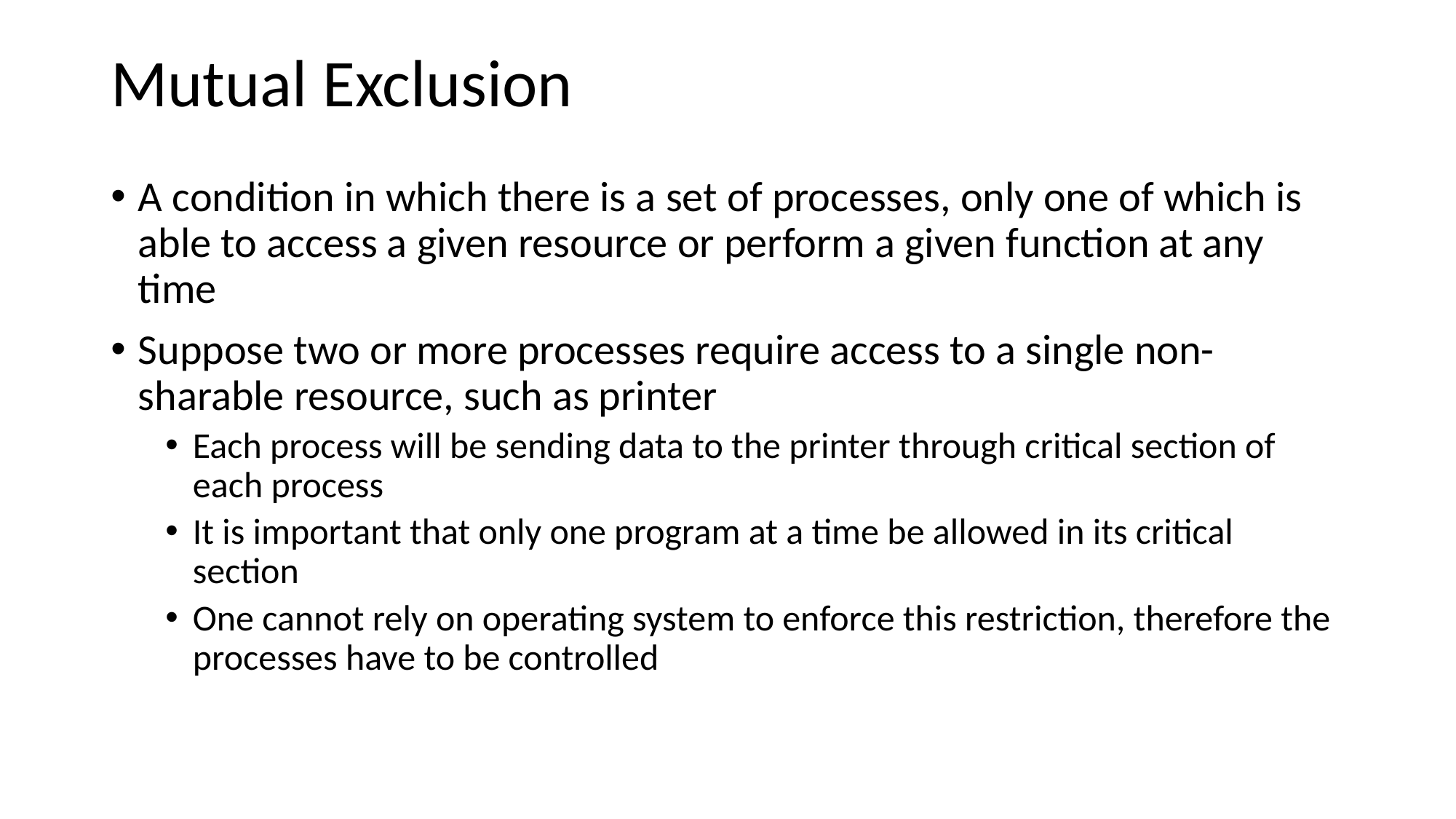

# Mutual Exclusion
A condition in which there is a set of processes, only one of which is able to access a given resource or perform a given function at any time
Suppose two or more processes require access to a single non-sharable resource, such as printer
Each process will be sending data to the printer through critical section of each process
It is important that only one program at a time be allowed in its critical section
One cannot rely on operating system to enforce this restriction, therefore the processes have to be controlled